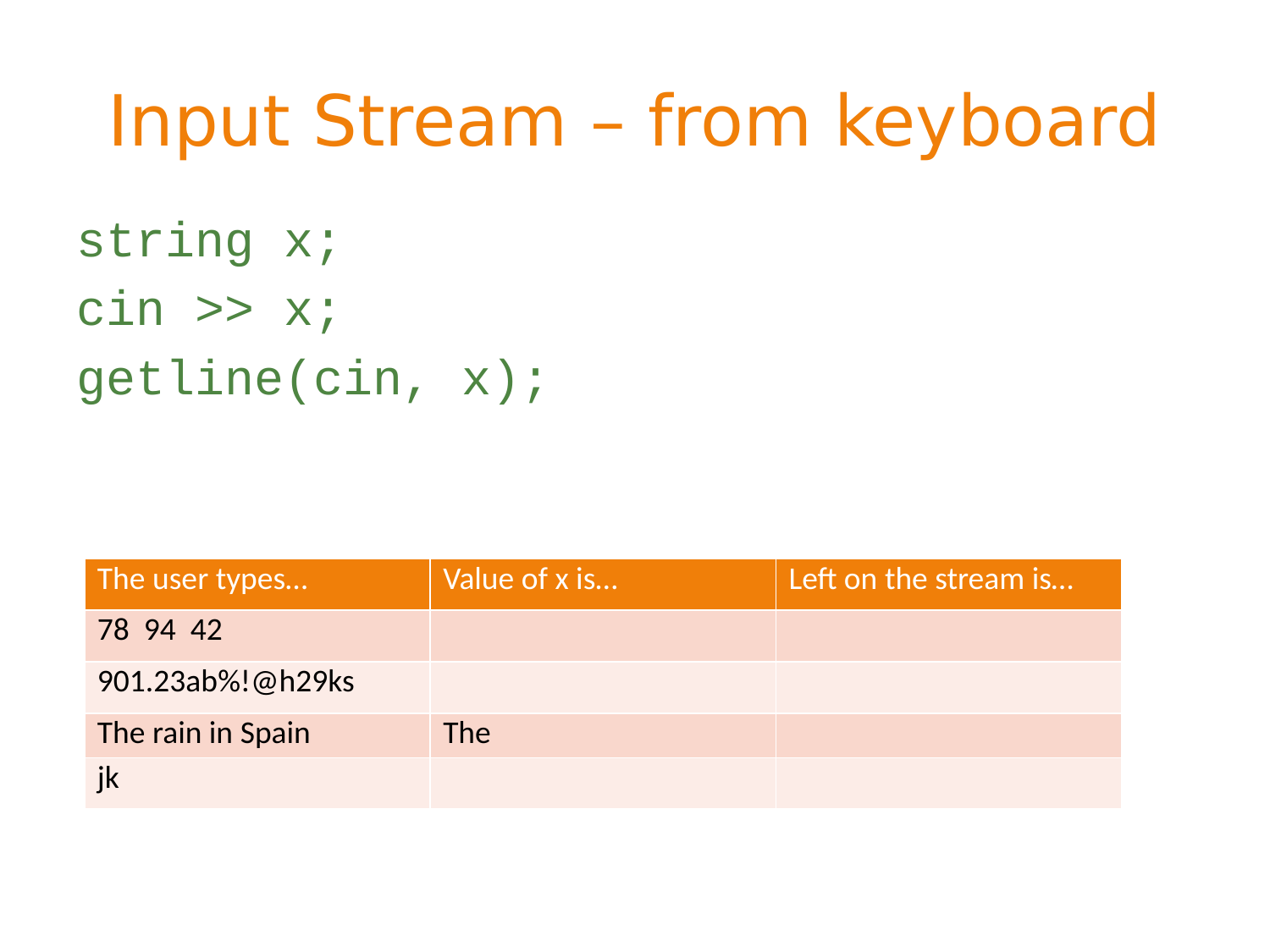

# Input Stream – from keyboard
string x;
cin >> x;
getline(cin, x);

| The user types… | Value of x is… | Left on the stream is… |
| --- | --- | --- |
| 78 94 42 |  |  |
| 901.23ab%!@h29ks |  |  |
| The rain in Spain | The |  |
| jk |  |  |